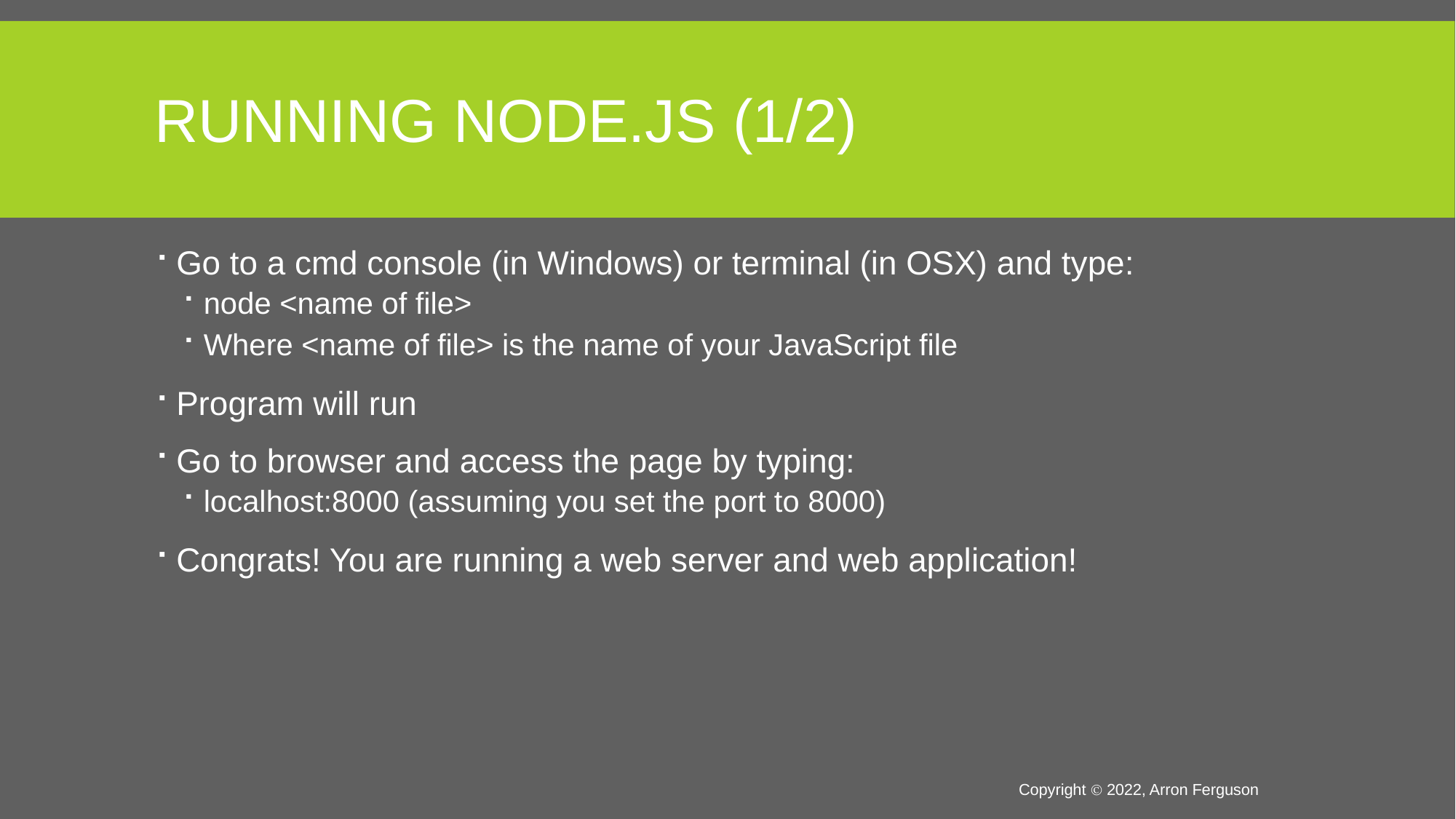

# Running Node.js (1/2)
Go to a cmd console (in Windows) or terminal (in OSX) and type:
node <name of file>
Where <name of file> is the name of your JavaScript file
Program will run
Go to browser and access the page by typing:
localhost:8000 (assuming you set the port to 8000)
Congrats! You are running a web server and web application!

Copyright Ⓒ 2022, Arron Ferguson